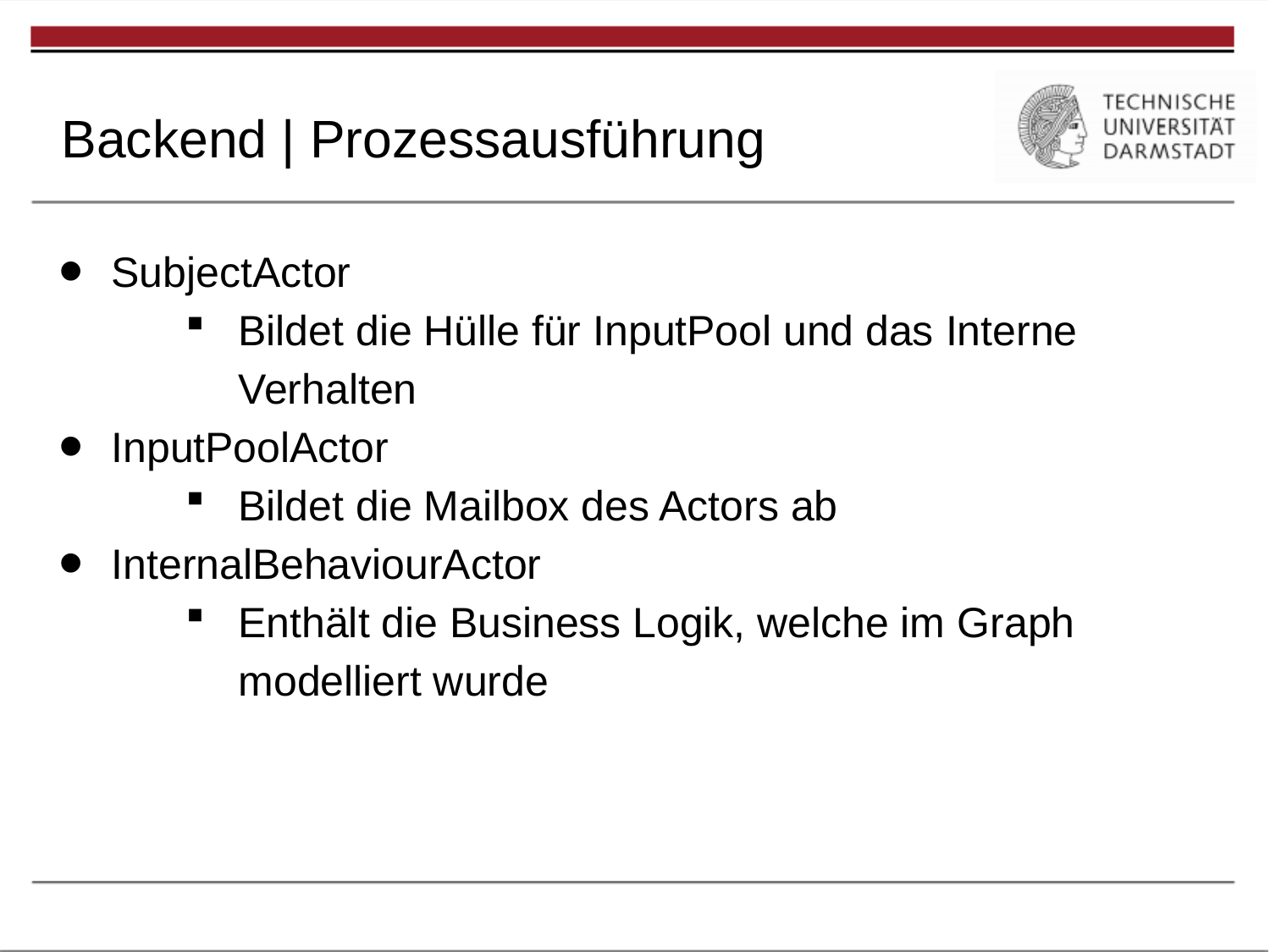

# Gliederung
Backend | Prozessausführung

SubjectActor
Bildet die Hülle für InputPool und das Interne Verhalten
InputPoolActor
Bildet die Mailbox des Actors ab
InternalBehaviourActor
Enthält die Business Logik, welche im Graph modelliert wurde